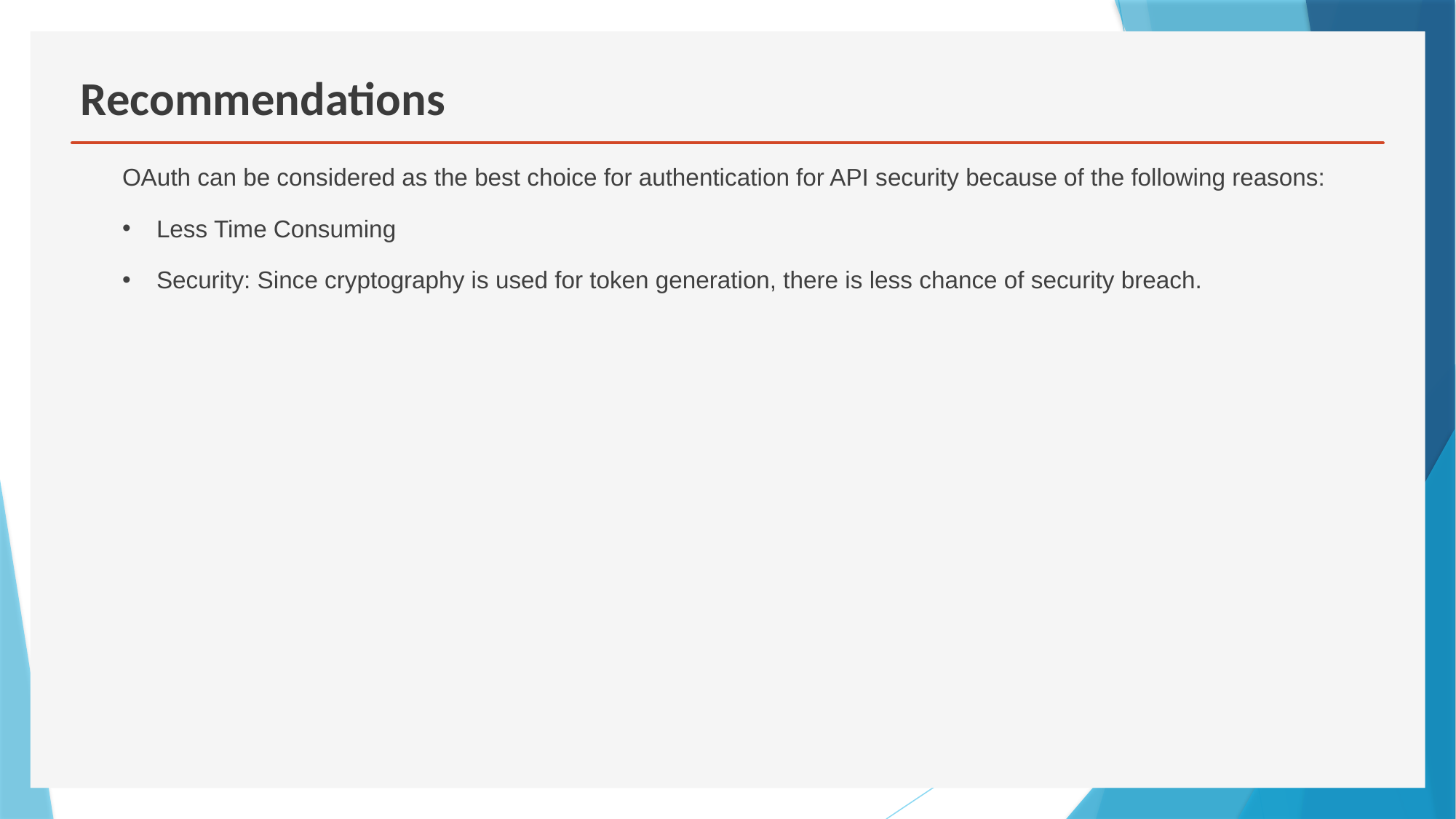

# Recommendations
OAuth can be considered as the best choice for authentication for API security because of the following reasons:
Less Time Consuming
Security: Since cryptography is used for token generation, there is less chance of security breach.